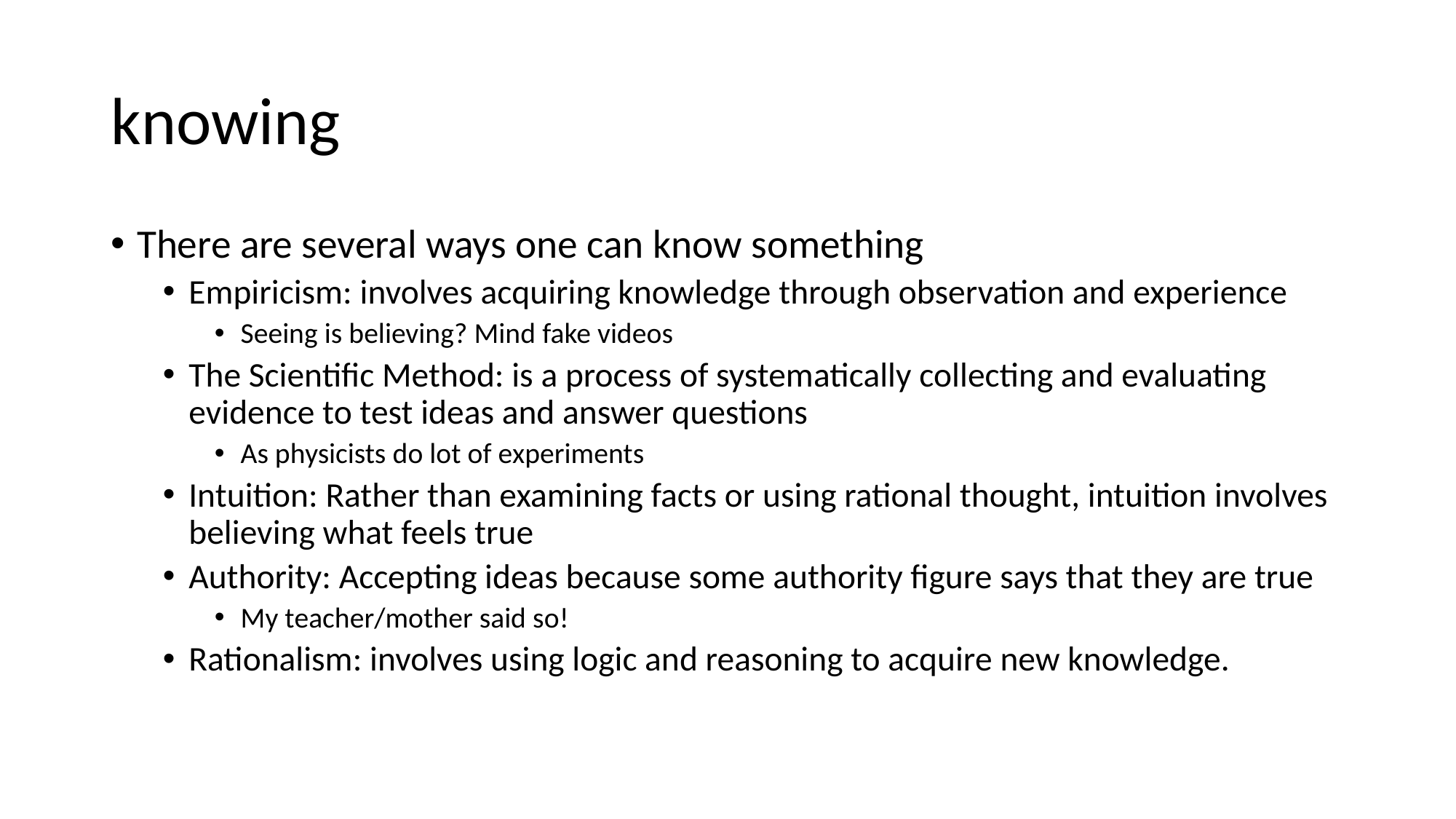

# knowing
There are several ways one can know something
Empiricism: involves acquiring knowledge through observation and experience
Seeing is believing? Mind fake videos
The Scientific Method: is a process of systematically collecting and evaluating evidence to test ideas and answer questions
As physicists do lot of experiments
Intuition: Rather than examining facts or using rational thought, intuition involves believing what feels true
Authority: Accepting ideas because some authority figure says that they are true
My teacher/mother said so!
Rationalism: involves using logic and reasoning to acquire new knowledge.